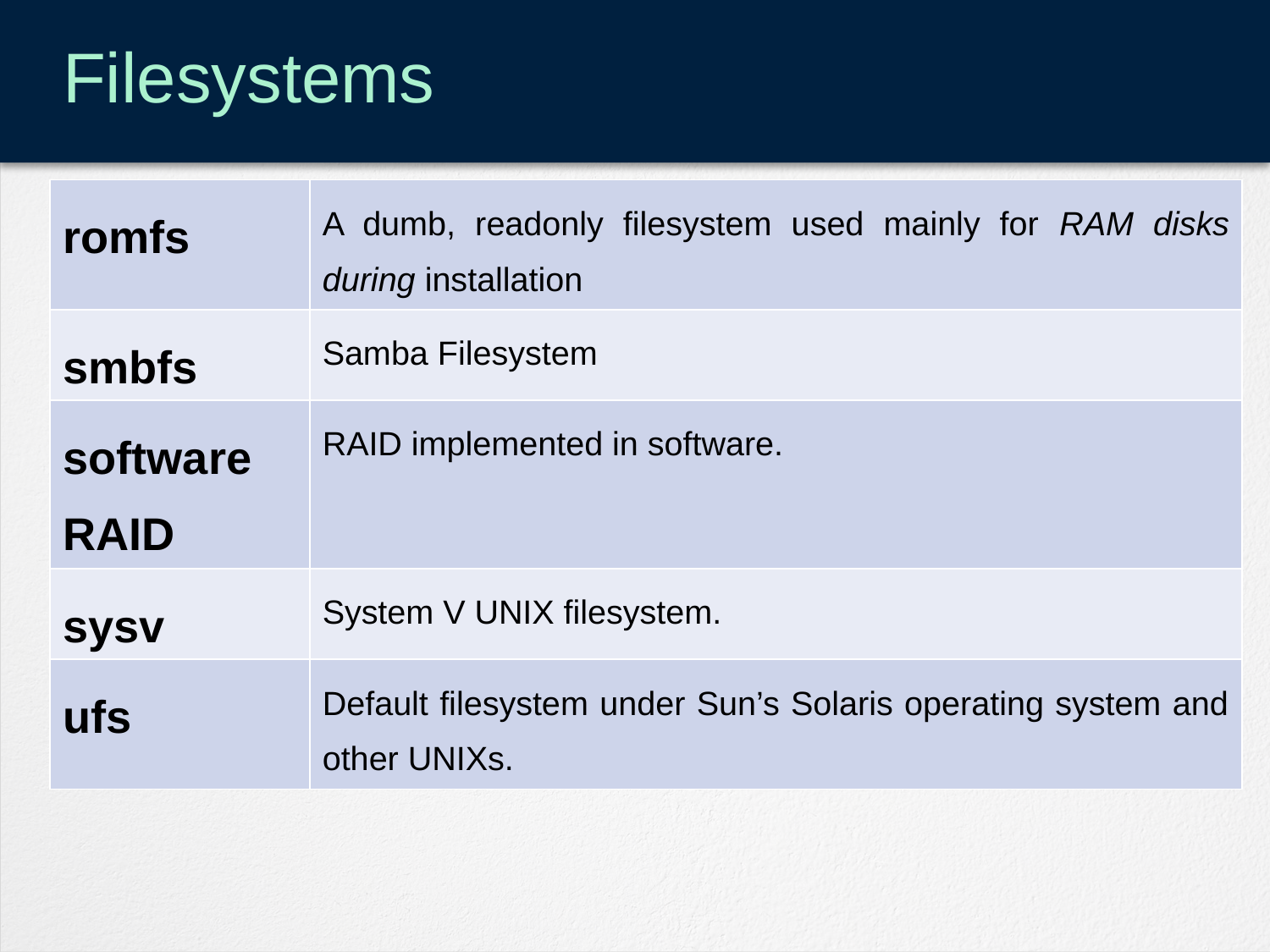

# Filesystems
| romfs | A dumb, readonly filesystem used mainly for RAM disks during installation |
| --- | --- |
| smbfs | Samba Filesystem |
| software RAID | RAID implemented in software. |
| sysv | System V UNIX filesystem. |
| ufs | Default filesystem under Sun’s Solaris operating system and other UNIXs. |